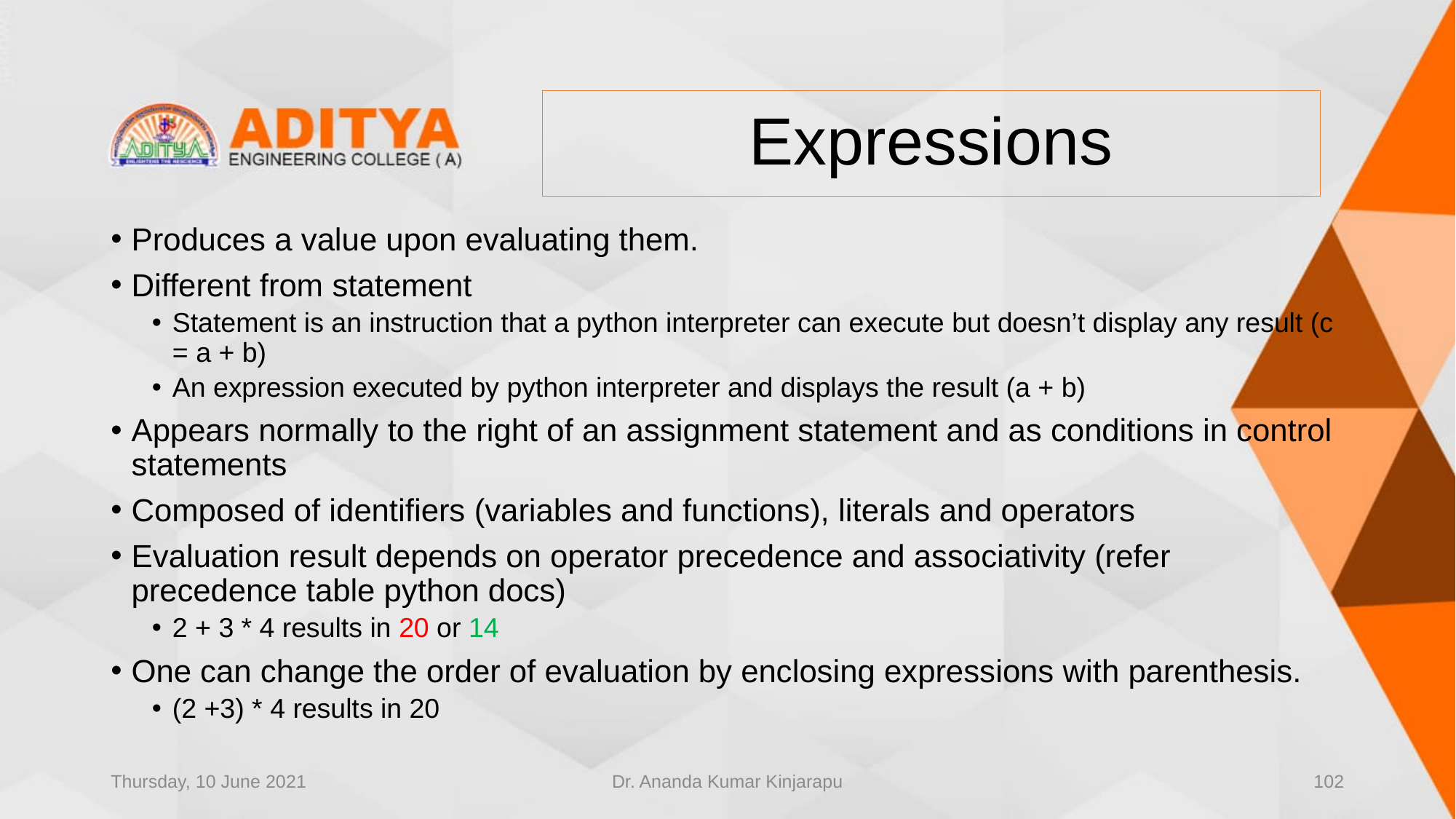

# Expressions
Produces a value upon evaluating them.
Different from statement
Statement is an instruction that a python interpreter can execute but doesn’t display any result (c = a + b)
An expression executed by python interpreter and displays the result (a + b)
Appears normally to the right of an assignment statement and as conditions in control statements
Composed of identifiers (variables and functions), literals and operators
Evaluation result depends on operator precedence and associativity (refer precedence table python docs)
2 + 3 * 4 results in 20 or 14
One can change the order of evaluation by enclosing expressions with parenthesis.
(2 +3) * 4 results in 20
Thursday, 10 June 2021
Dr. Ananda Kumar Kinjarapu
102